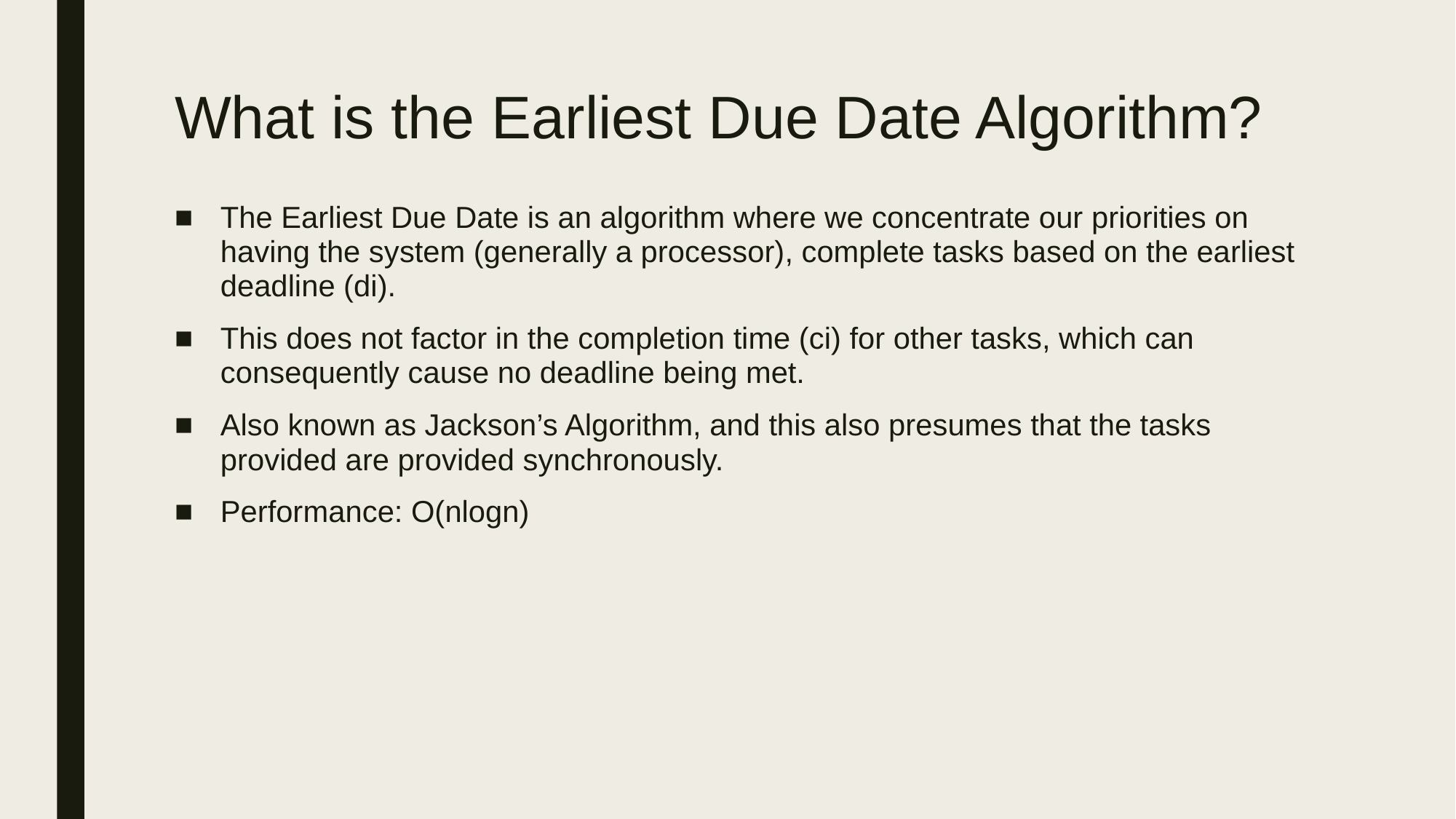

# What is the Earliest Due Date Algorithm?
The Earliest Due Date is an algorithm where we concentrate our priorities on having the system (generally a processor), complete tasks based on the earliest deadline (di).
This does not factor in the completion time (ci) for other tasks, which can consequently cause no deadline being met.
Also known as Jackson’s Algorithm, and this also presumes that the tasks provided are provided synchronously.
Performance: O(nlogn)